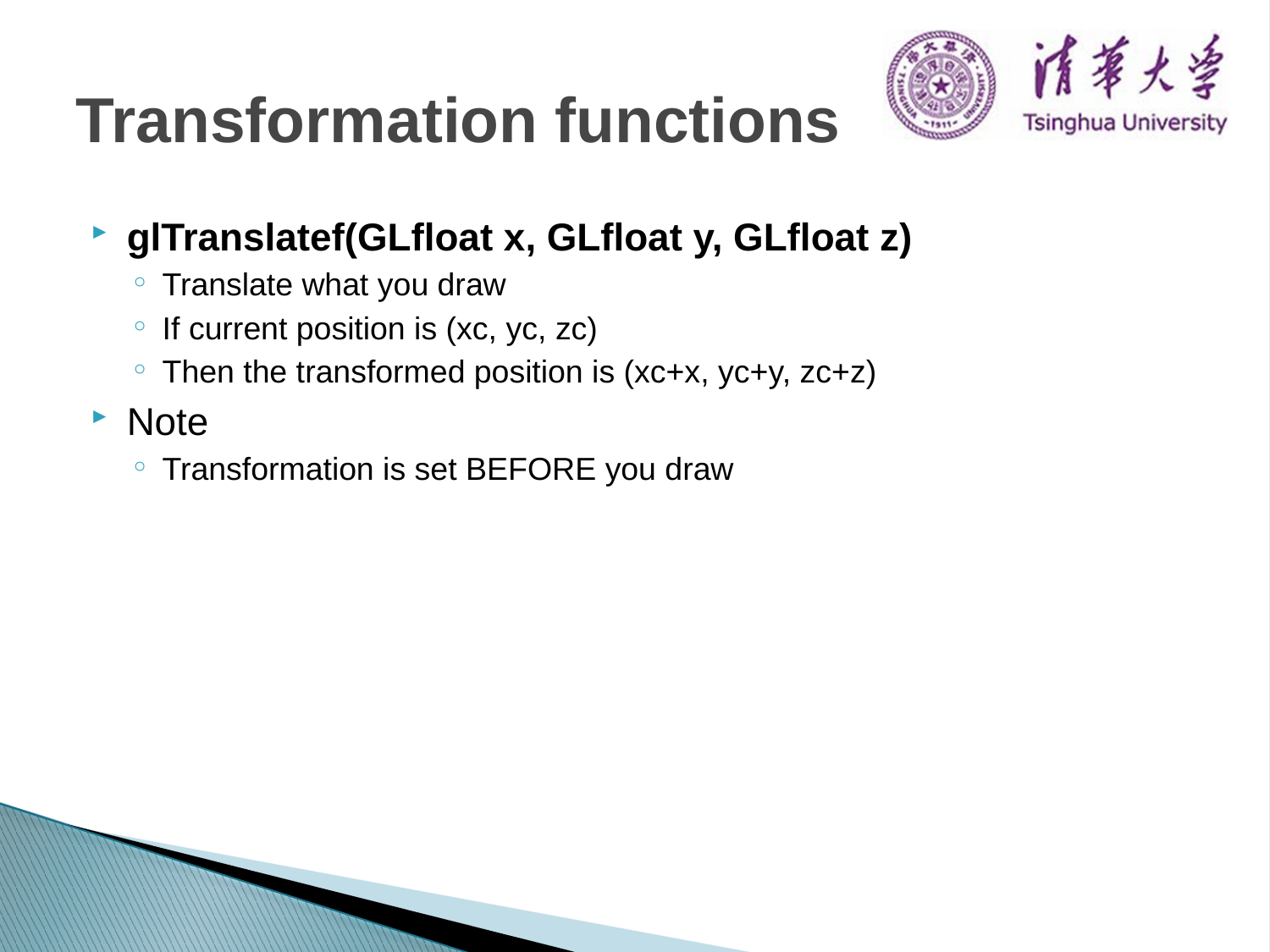

# Transformation functions
glTranslatef(GLfloat x, GLfloat y, GLfloat z)
Translate what you draw
If current position is (xc, yc, zc)
Then the transformed position is (xc+x, yc+y, zc+z)
Note
Transformation is set BEFORE you draw